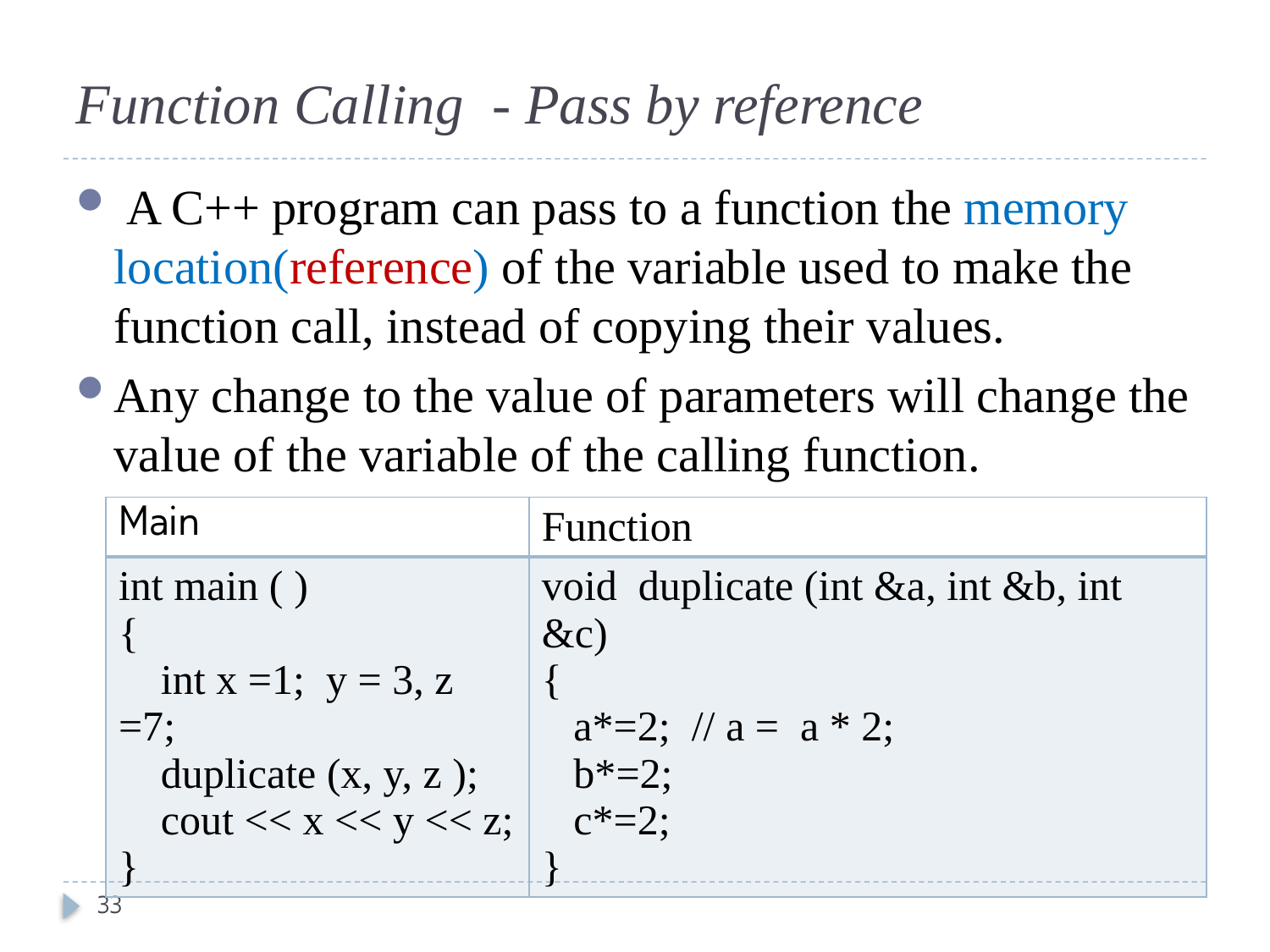

#
Function Calling  - Pass by reference
 A C++ program can pass to a function the memory location(reference) of the variable used to make the function call, instead of copying their values.
Any change to the value of parameters will change the value of the variable of the calling function.

| Main | Function |
| --- | --- |
| int main ( ) { int x =1; y = 3, z =7; duplicate (x, y, z ); cout << x << y << z; } | void duplicate (int &a, int &b, int &c) { a\*=2; // a = a \* 2; b\*=2; c\*=2; } |
33